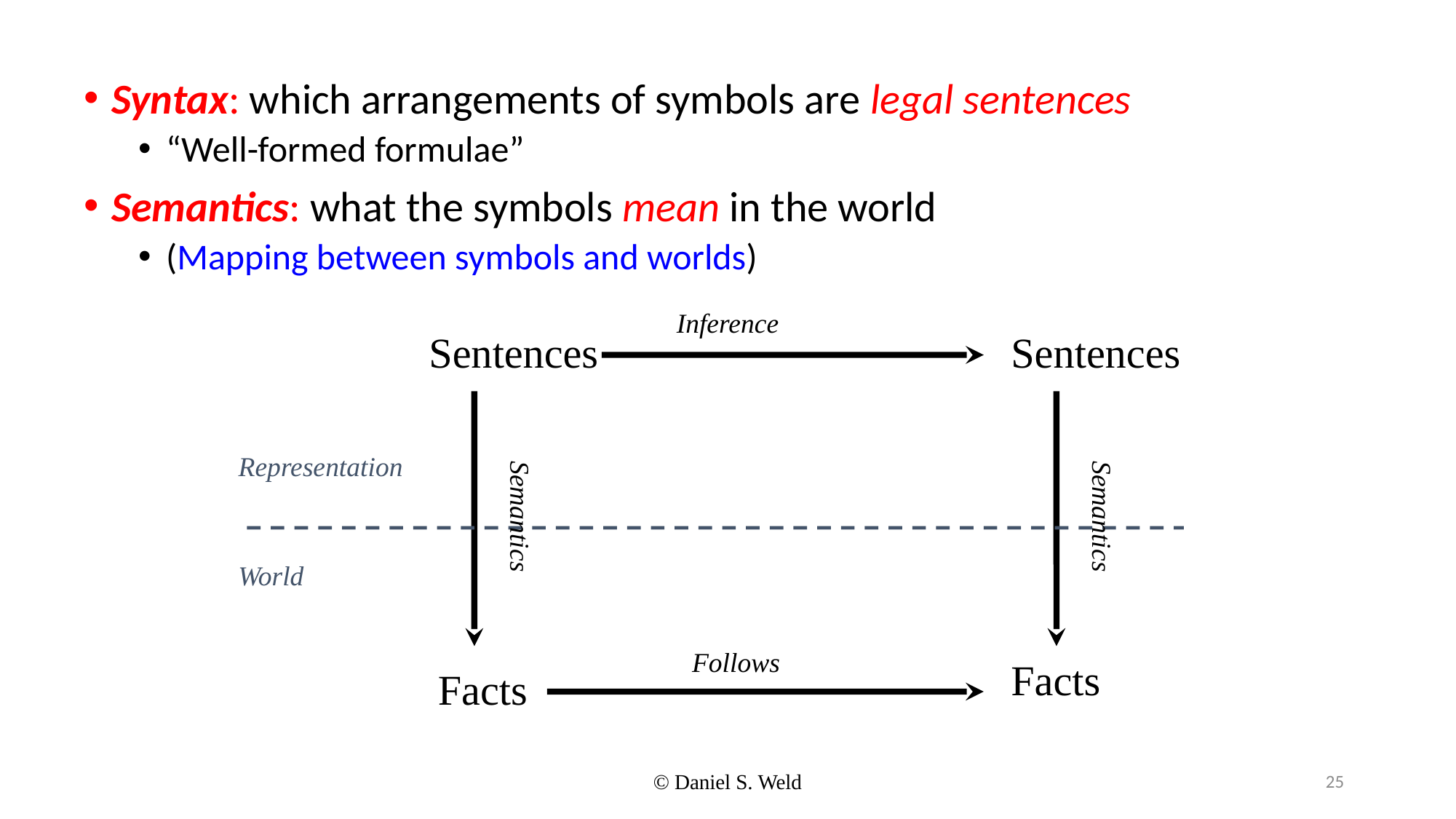

Syntax: which arrangements of symbols are legal sentences
“Well-formed formulae”
Semantics: what the symbols mean in the world
(Mapping between symbols and worlds)
Inference
Sentences
Sentences

Facts
Facts

Representation
Semantics
Semantics

World
Follows
© Daniel S. Weld
25